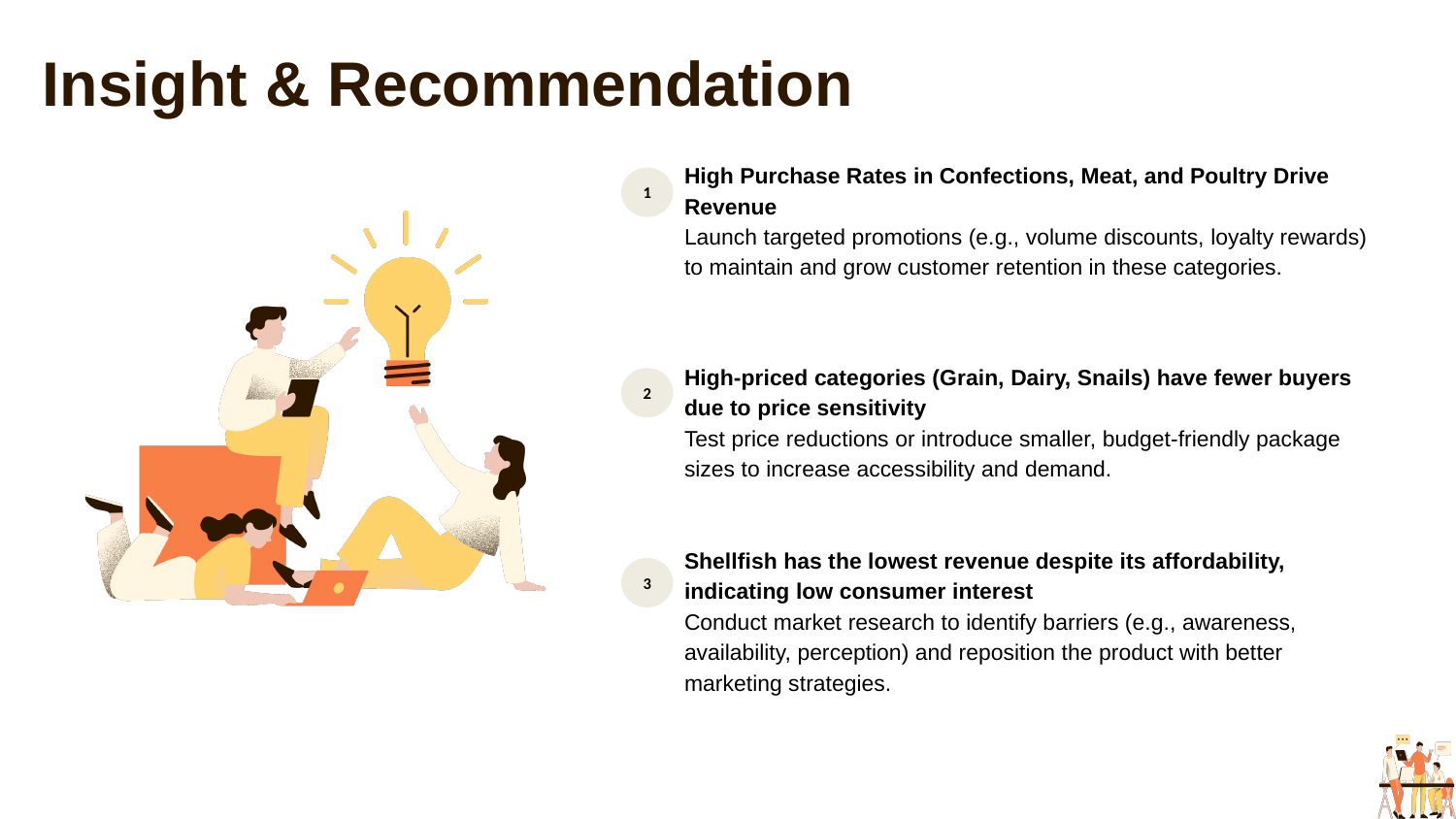

Insight & Recommendation
High Purchase Rates in Confections, Meat, and Poultry Drive Revenue
Launch targeted promotions (e.g., volume discounts, loyalty rewards) to maintain and grow customer retention in these categories.

High-priced categories (Grain, Dairy, Snails) have fewer buyers due to price sensitivity
Test price reductions or introduce smaller, budget-friendly package sizes to increase accessibility and demand.

Shellfish has the lowest revenue despite its affordability, indicating low consumer interest
Conduct market research to identify barriers (e.g., awareness, availability, perception) and reposition the product with better marketing strategies.
1

2
3